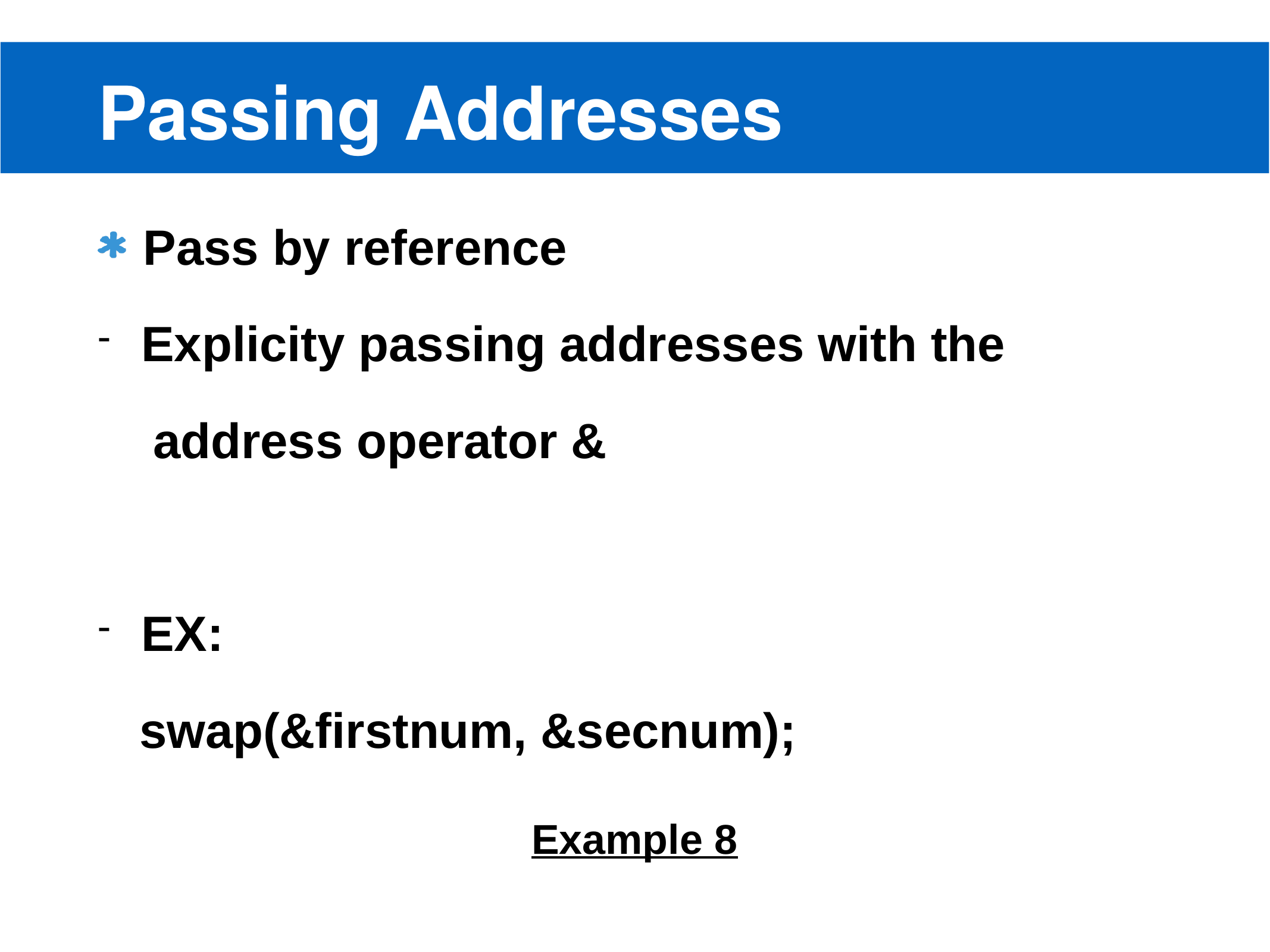

# Passing Addresses

Pass by reference
Explicity passing addresses with the
    address operator &

EX:
   swap(&firstnum, &secnum);

Example 8